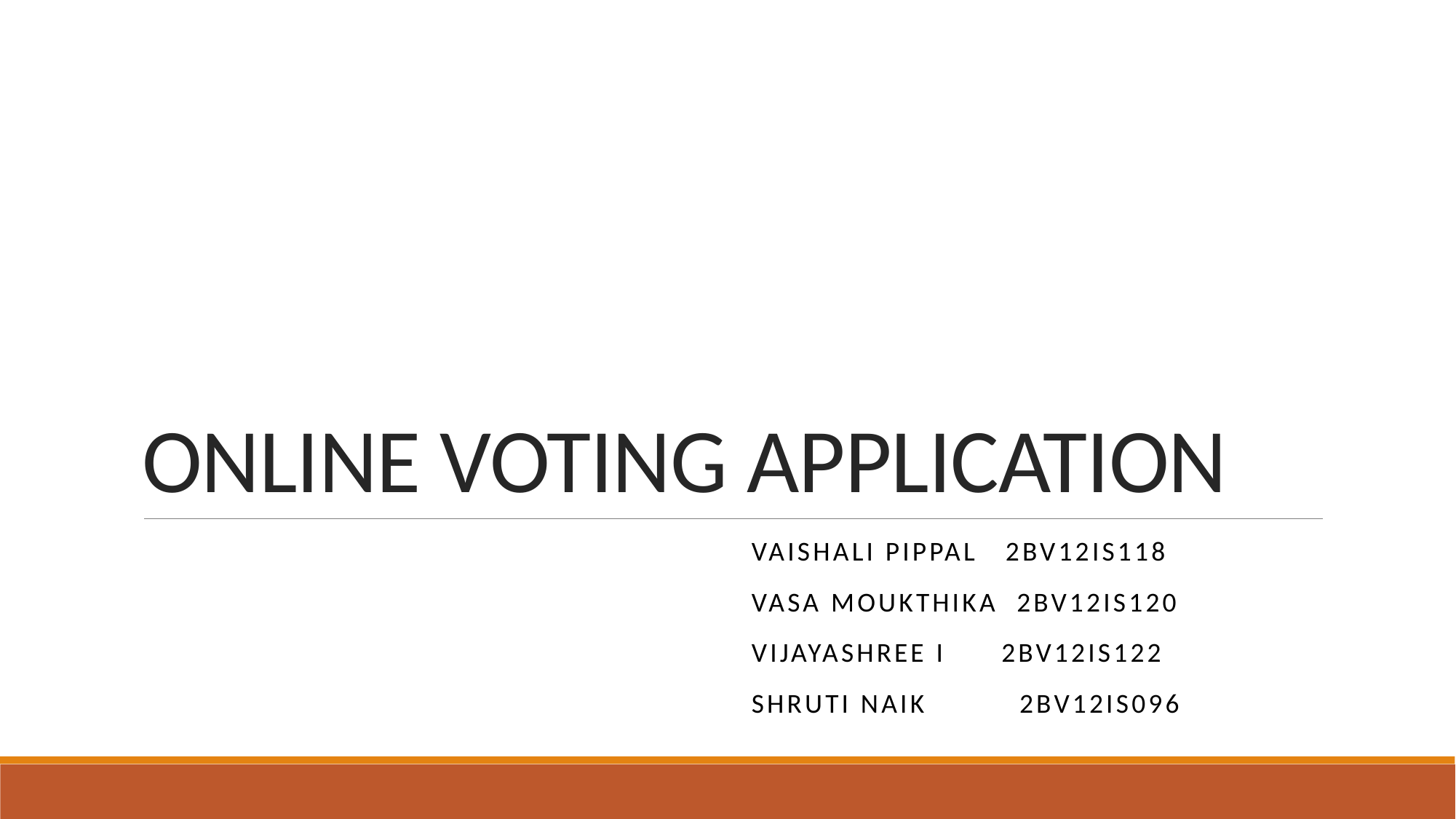

# ONLINE VOTING APPLICATION
VAISHALI PIPPAL   2BV12IS118
VASA MOUKTHIKA  2BV12IS120
VIJAYASHREE I      2BV12IS122
SHRUTI NAIK          2BV12IS096